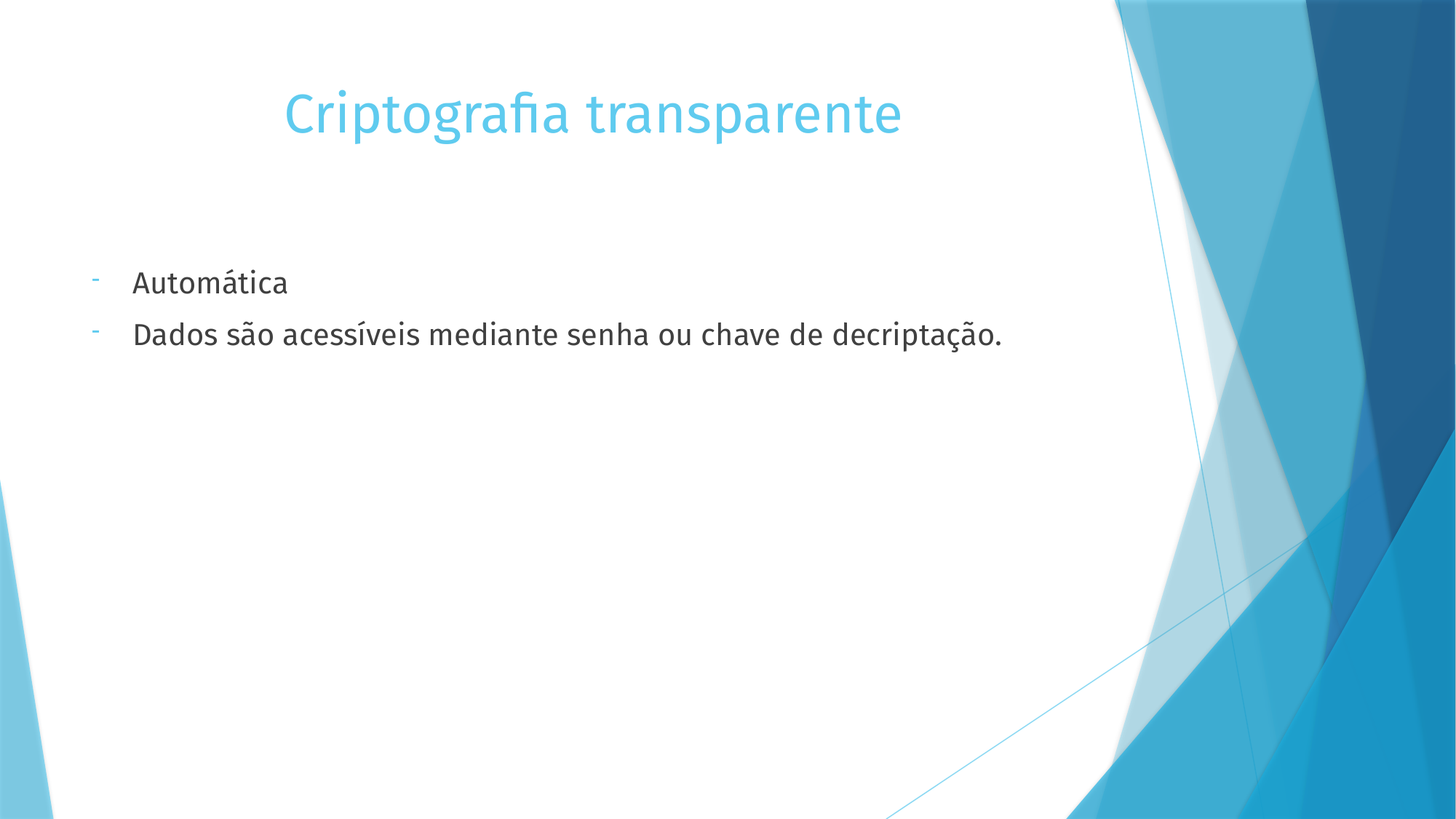

# Criptografia transparente
Automática
Dados são acessíveis mediante senha ou chave de decriptação.